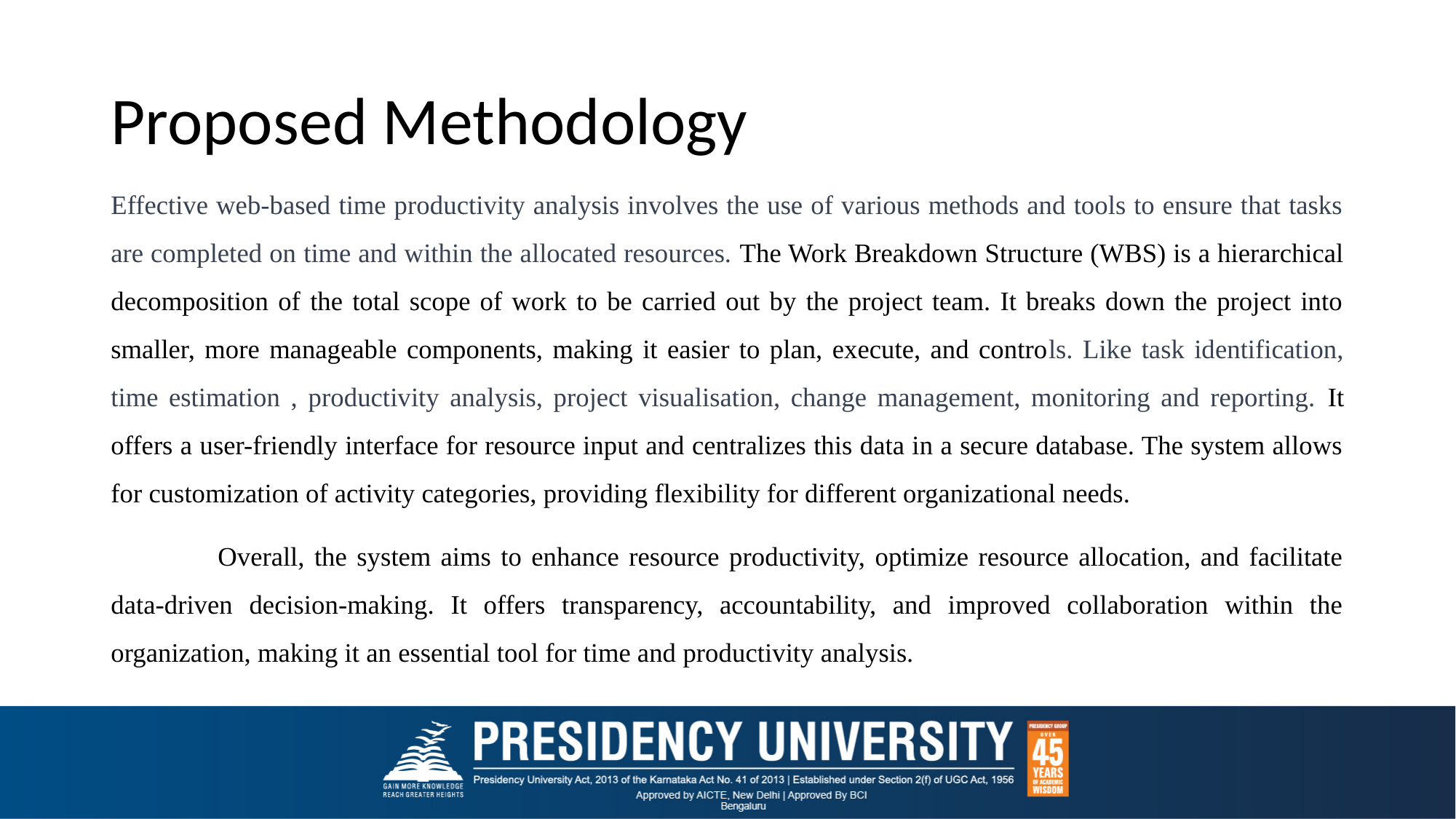

# Proposed Methodology
Effective web-based time productivity analysis involves the use of various methods and tools to ensure that tasks are completed on time and within the allocated resources. The Work Breakdown Structure (WBS) is a hierarchical decomposition of the total scope of work to be carried out by the project team. It breaks down the project into smaller, more manageable components, making it easier to plan, execute, and controls. Like task identification, time estimation , productivity analysis, project visualisation, change management, monitoring and reporting. It offers a user-friendly interface for resource input and centralizes this data in a secure database. The system allows for customization of activity categories, providing flexibility for different organizational needs.
	Overall, the system aims to enhance resource productivity, optimize resource allocation, and facilitate data-driven decision-making. It offers transparency, accountability, and improved collaboration within the organization, making it an essential tool for time and productivity analysis.